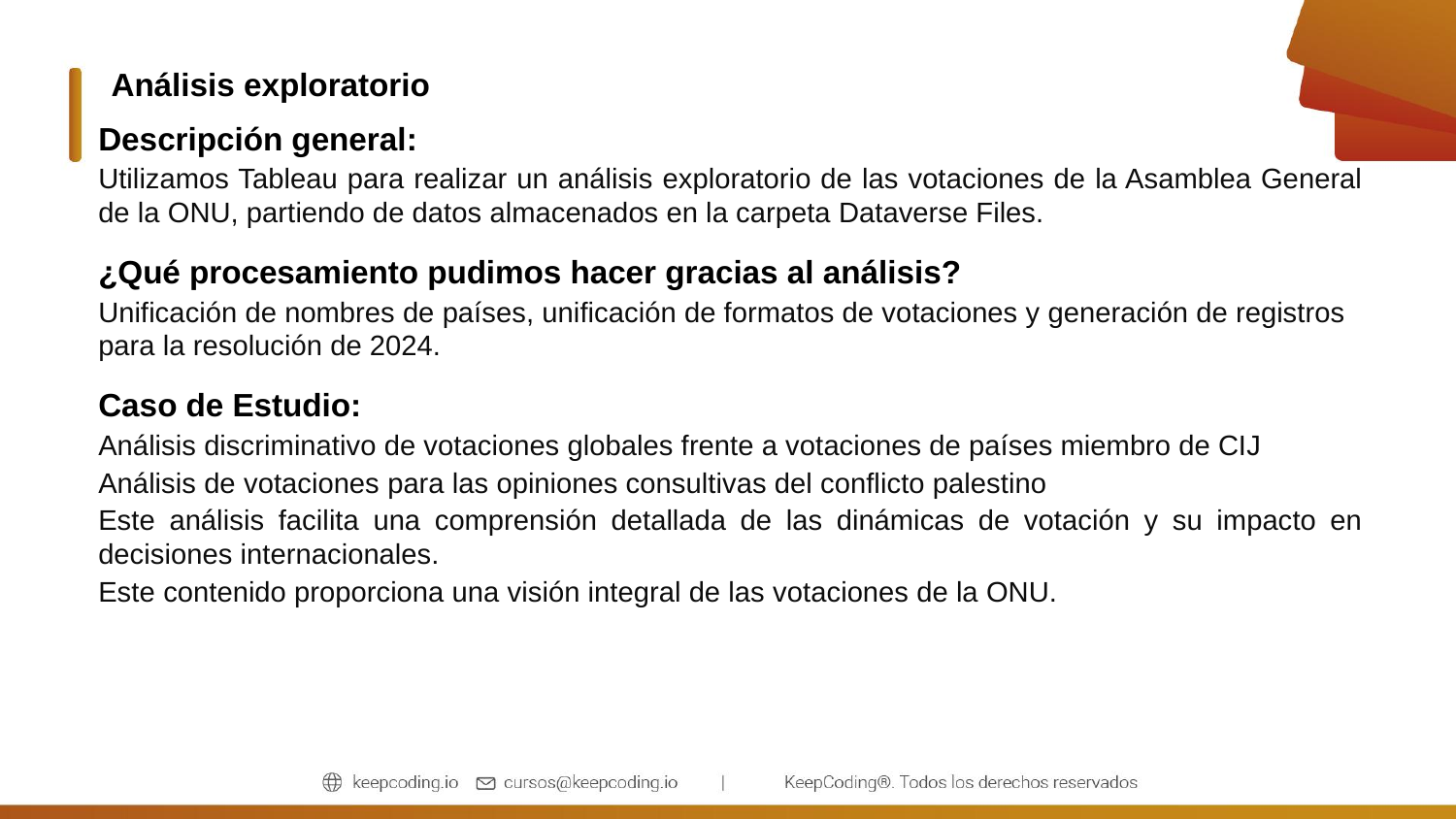

Análisis exploratorio
Descripción general:
Utilizamos Tableau para realizar un análisis exploratorio de las votaciones de la Asamblea General de la ONU, partiendo de datos almacenados en la carpeta Dataverse Files.
¿Qué procesamiento pudimos hacer gracias al análisis?
Unificación de nombres de países, unificación de formatos de votaciones y generación de registros para la resolución de 2024.
Caso de Estudio:
Análisis discriminativo de votaciones globales frente a votaciones de países miembro de CIJ
Análisis de votaciones para las opiniones consultivas del conflicto palestino
Este análisis facilita una comprensión detallada de las dinámicas de votación y su impacto en decisiones internacionales.
Este contenido proporciona una visión integral de las votaciones de la ONU.